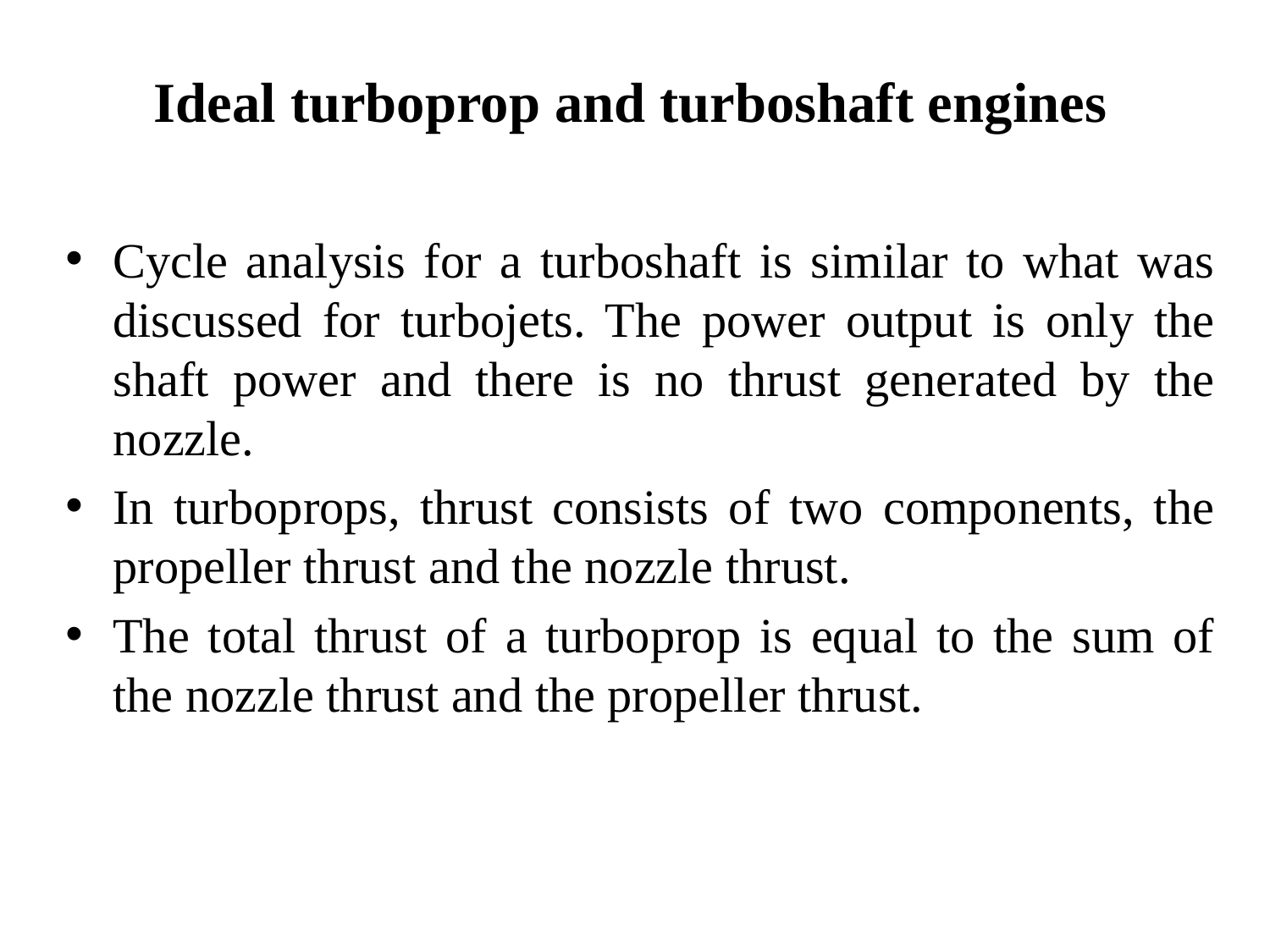

Ideal turboprop and turboshaft engines
Cycle analysis for a turboshaft is similar to what was discussed for turbojets. The power output is only the shaft power and there is no thrust generated by the nozzle.
In turboprops, thrust consists of two components, the propeller thrust and the nozzle thrust.
The total thrust of a turboprop is equal to the sum of the nozzle thrust and the propeller thrust.